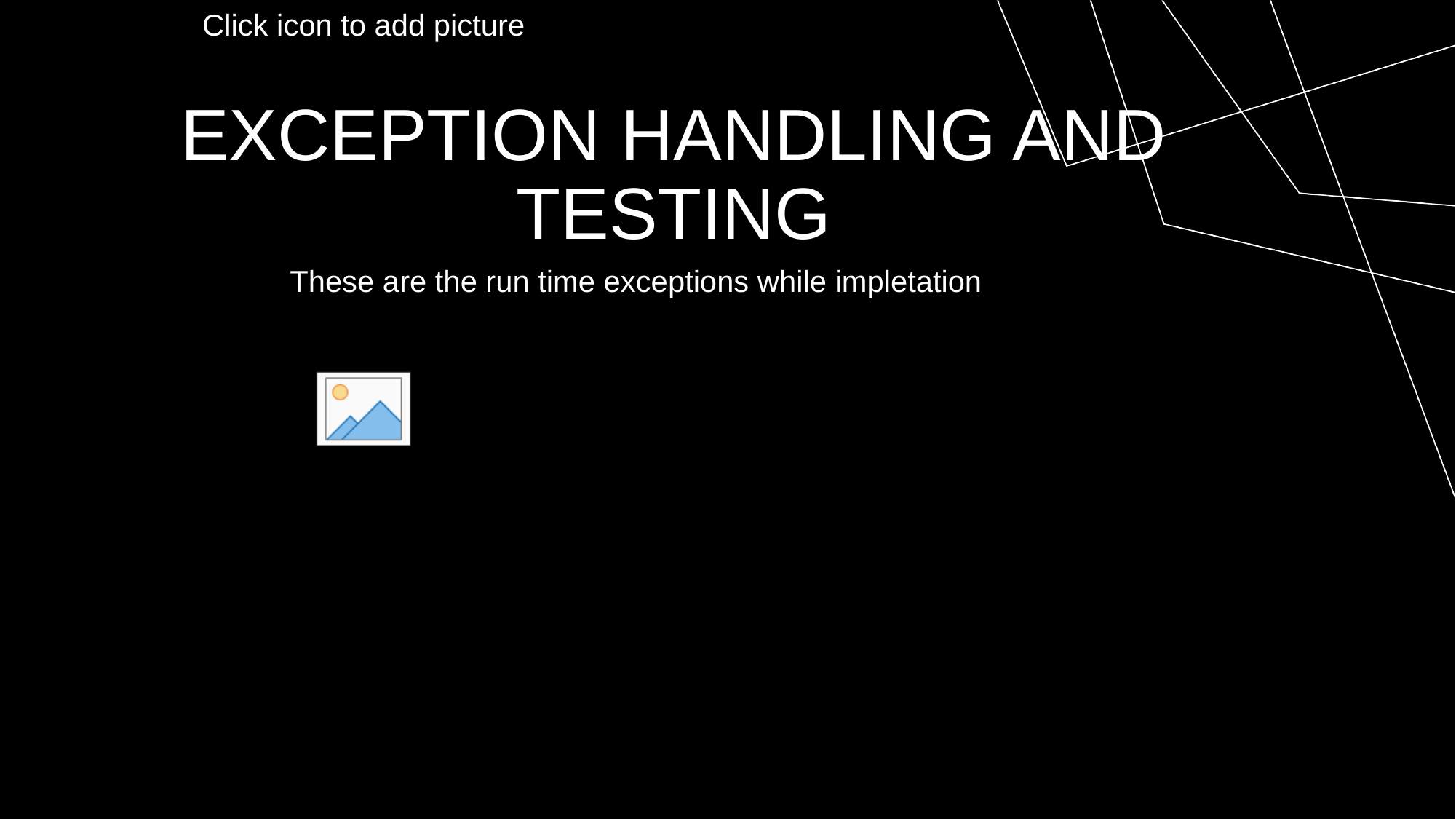

# Exception Handling and Testing
These are the run time exceptions while impletation